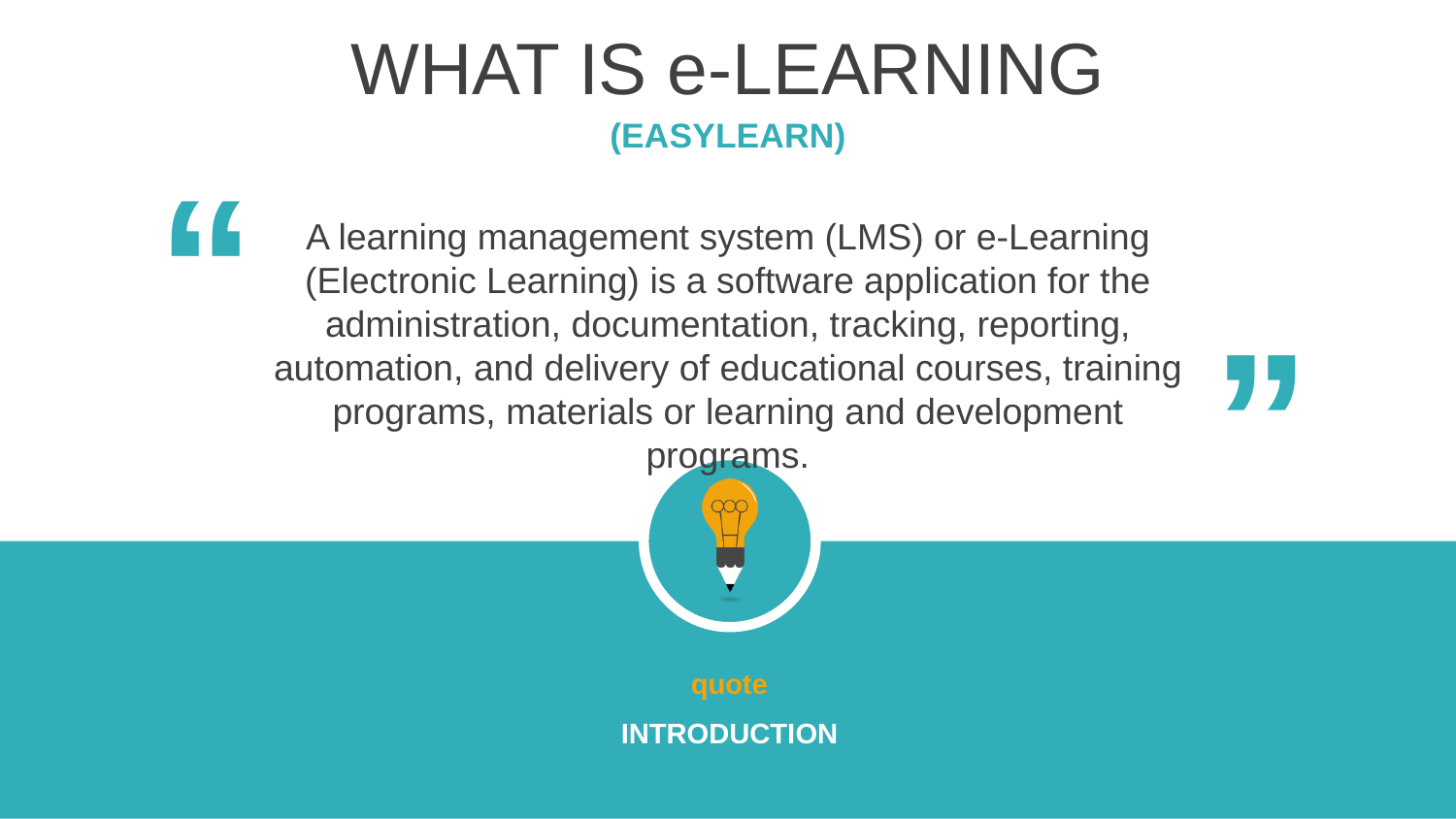

WHAT IS e-LEARNING
(EASYLEARN)
“
A learning management system (LMS) or e-Learning (Electronic Learning) is a software application for the administration, documentation, tracking, reporting, automation, and delivery of educational courses, training programs, materials or learning and development programs.
“
quote
INTRODUCTION